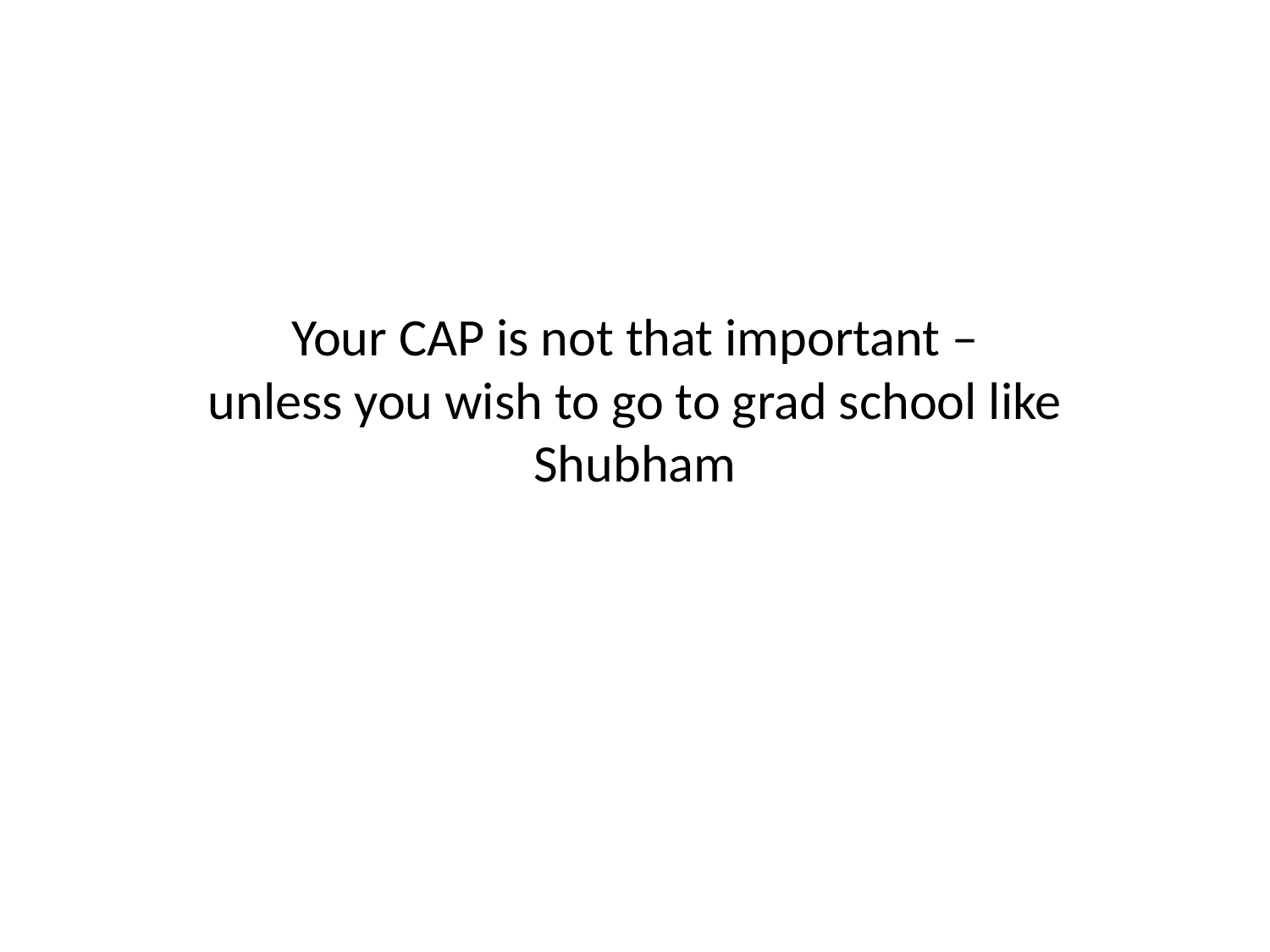

# Your CAP is not that important – unless you wish to go to grad school like Shubham